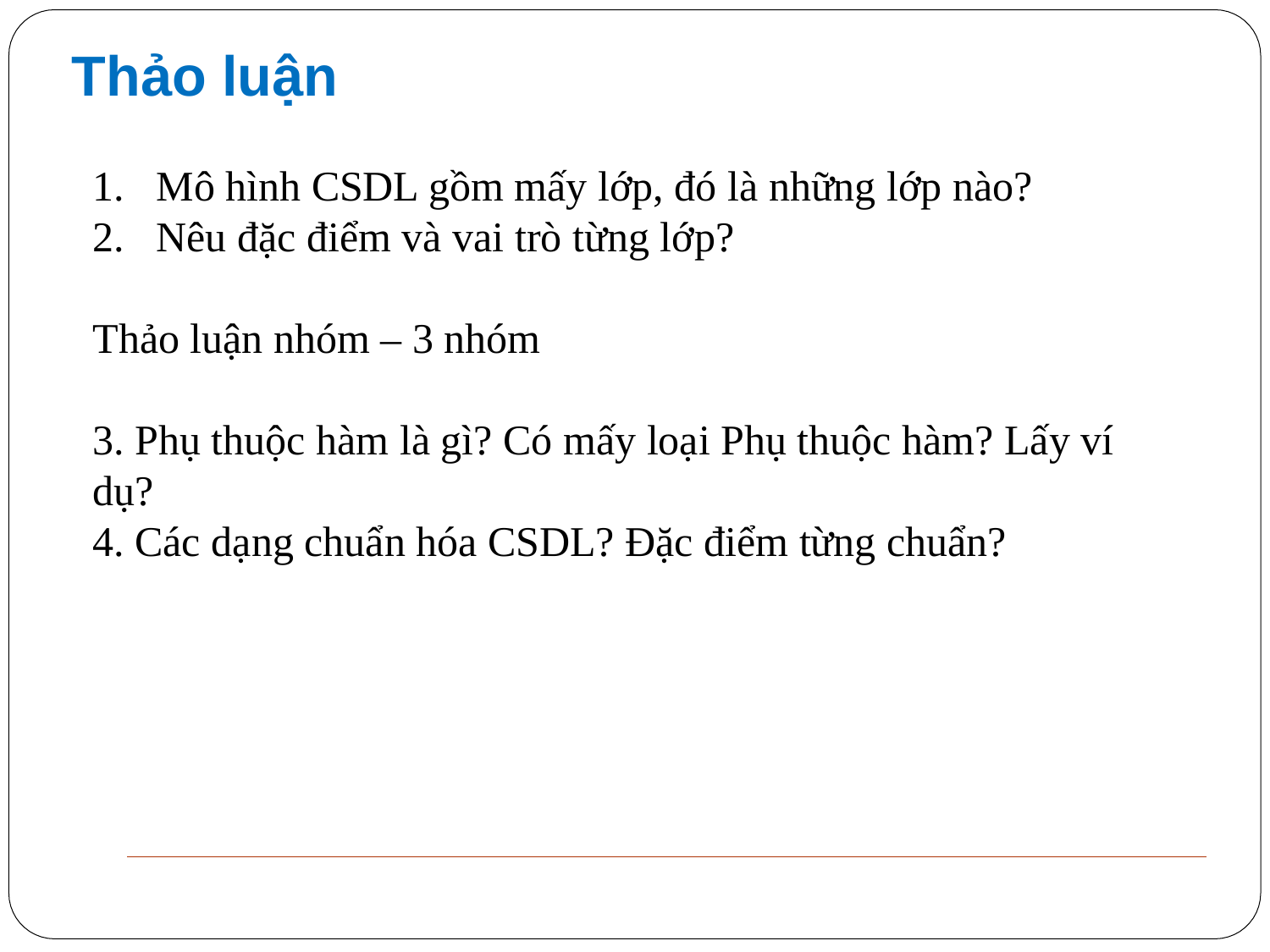

# Thảo luận
Mô hình CSDL gồm mấy lớp, đó là những lớp nào?
Nêu đặc điểm và vai trò từng lớp?

Thảo luận nhóm – 3 nhóm

3. Phụ thuộc hàm là gì? Có mấy loại Phụ thuộc hàm? Lấy ví dụ?
4. Các dạng chuẩn hóa CSDL? Đặc điểm từng chuẩn?